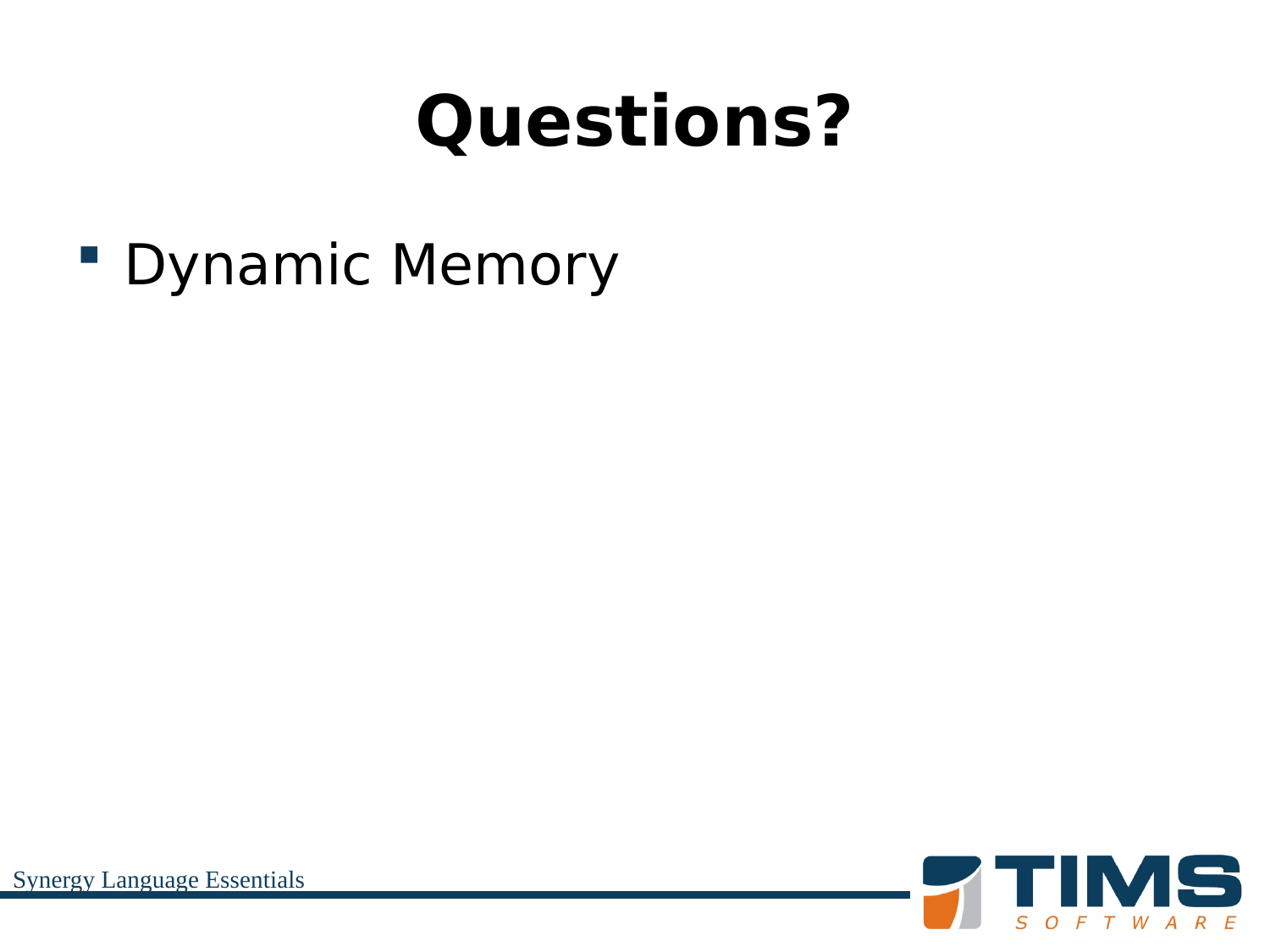

# Questions?
Dynamic Memory
Synergy Language Essentials